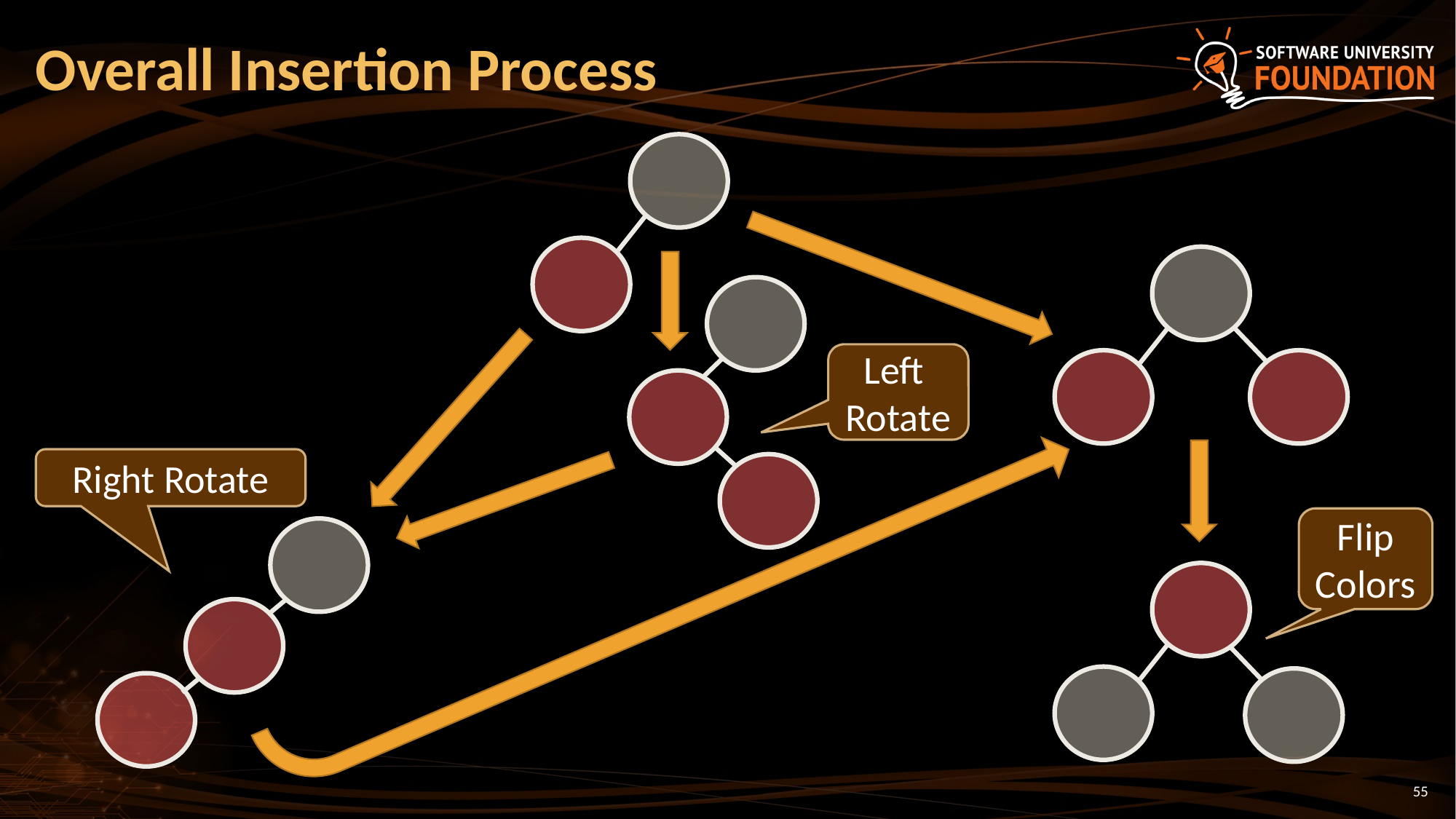

# Overall Insertion Process

Left
Rotate

Right Rotate

Flip
Colors

55